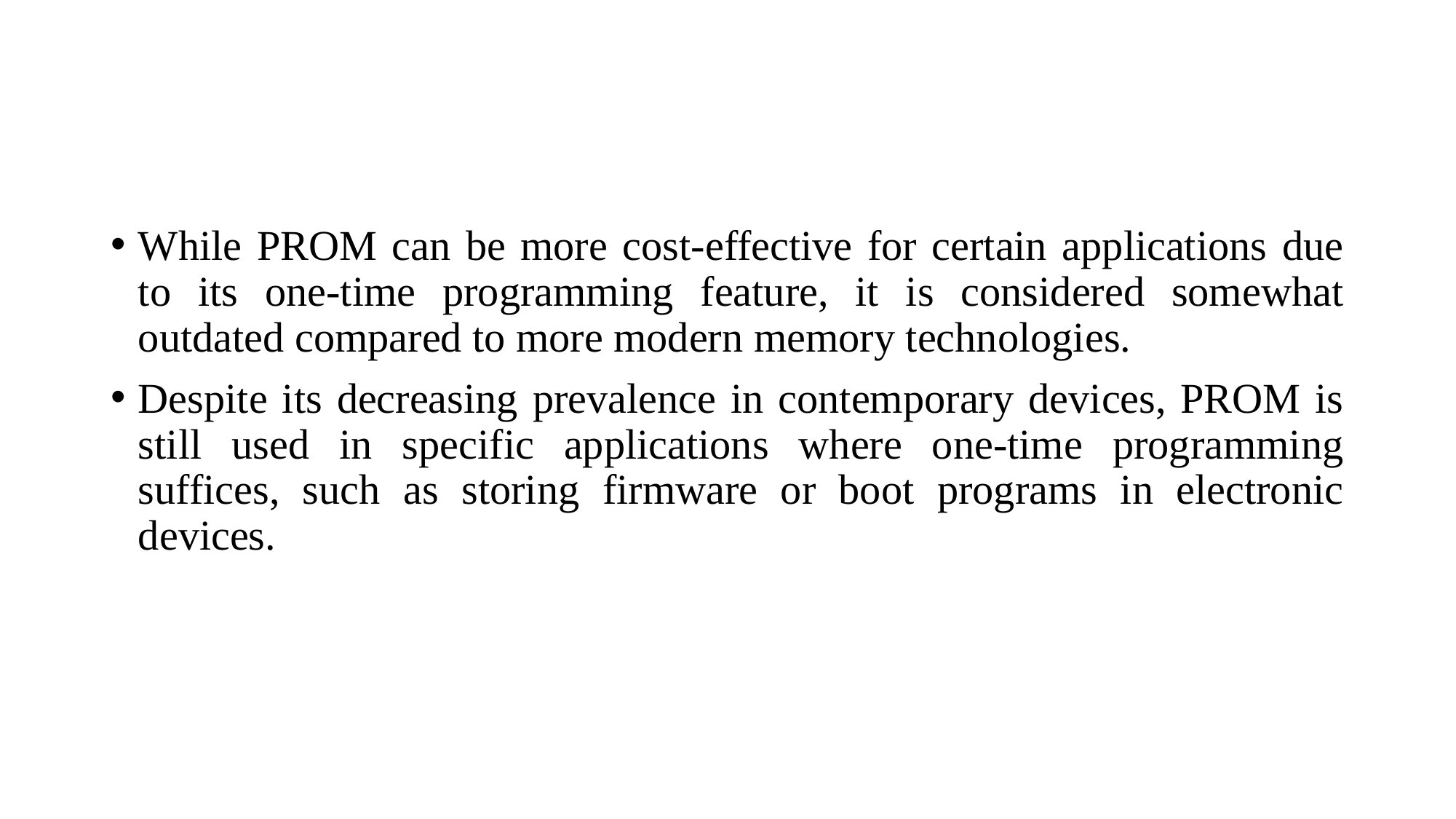

While PROM can be more cost-effective for certain applications due to its one-time programming feature, it is considered somewhat outdated compared to more modern memory technologies.
Despite its decreasing prevalence in contemporary devices, PROM is still used in specific applications where one-time programming suffices, such as storing firmware or boot programs in electronic devices.